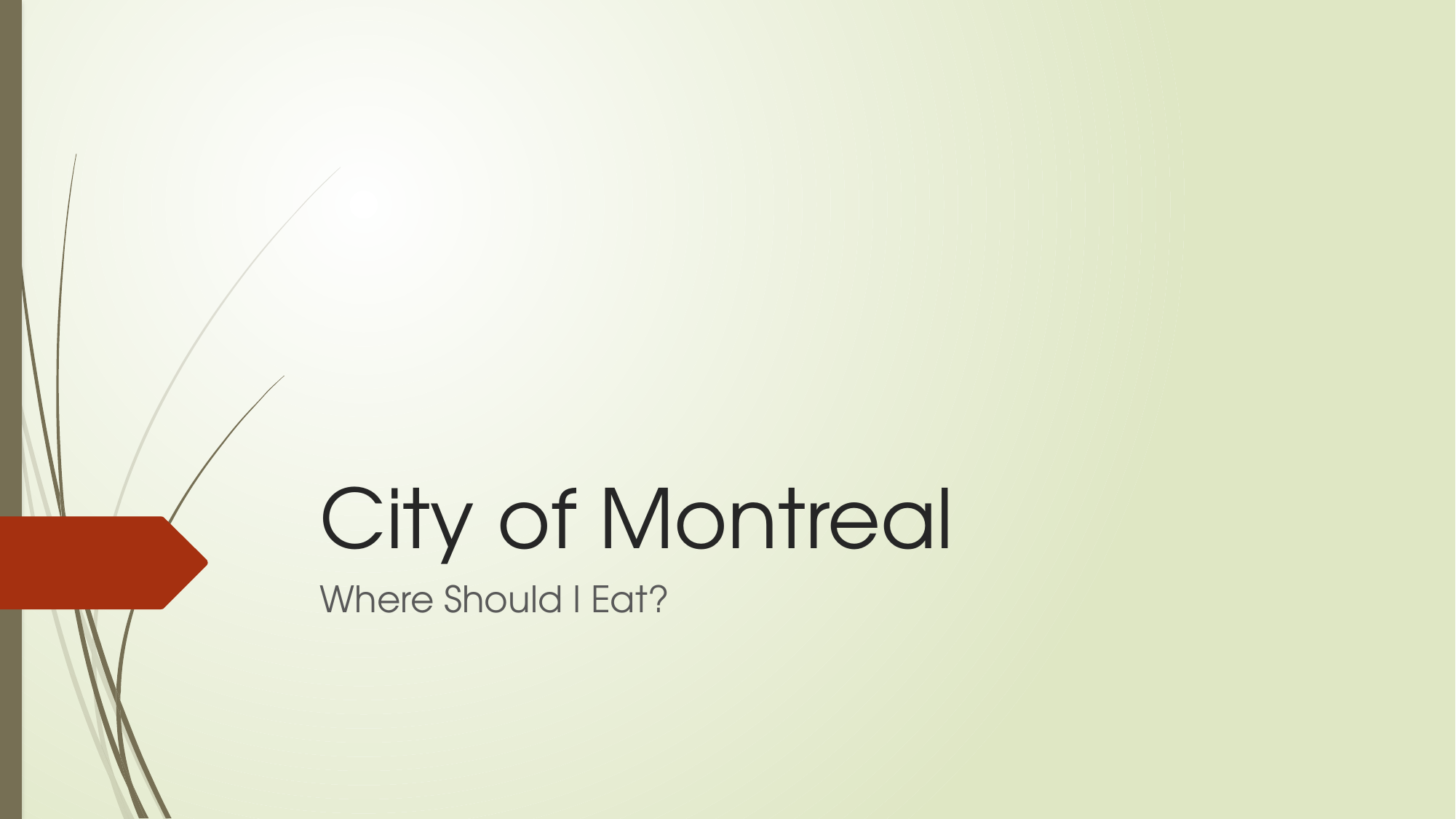

# City of Montreal
Where Should I Eat?